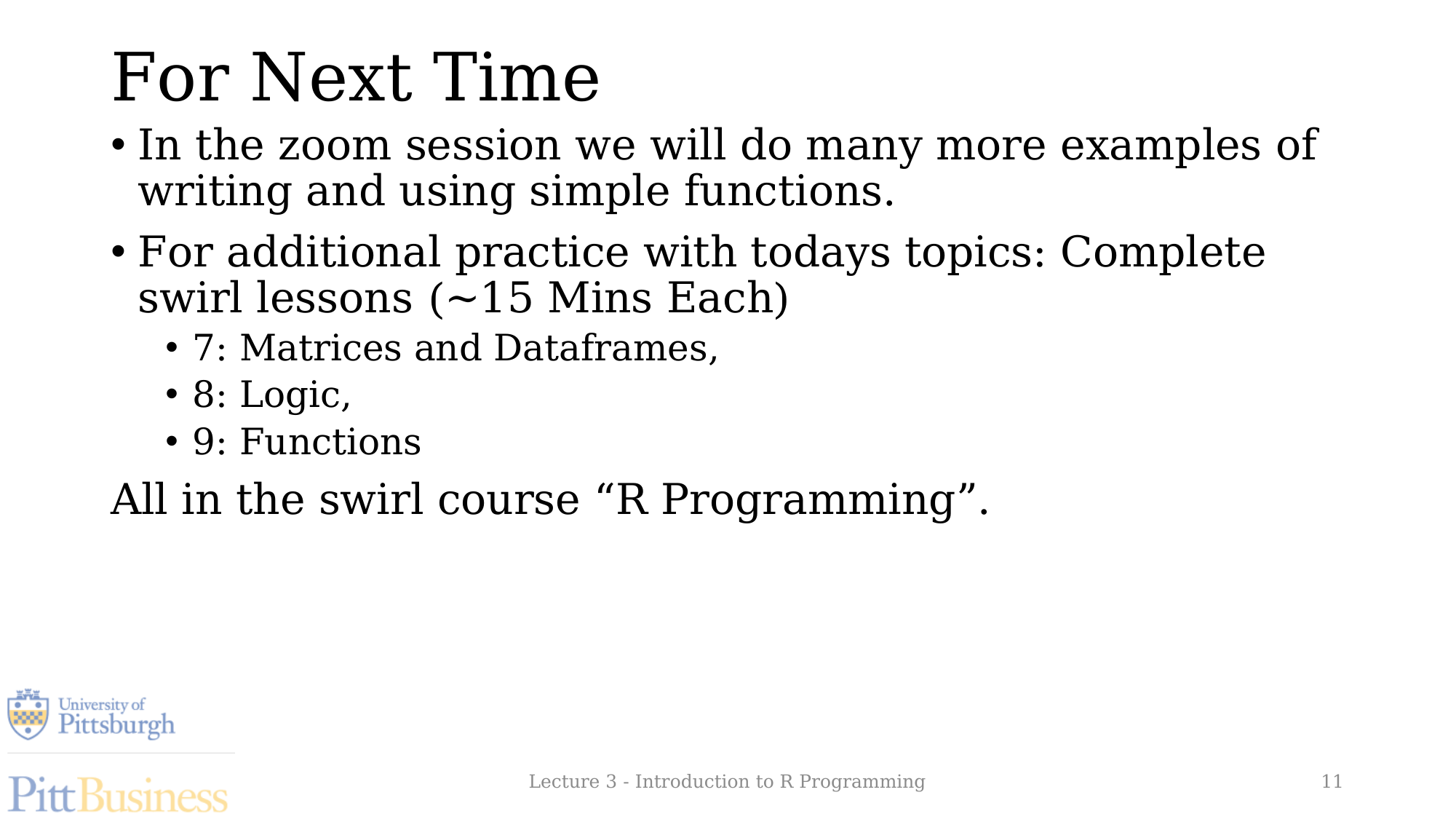

# For Next Time
In the zoom session we will do many more examples of writing and using simple functions.
For additional practice with todays topics: Complete swirl lessons (~15 Mins Each)
7: Matrices and Dataframes,
8: Logic,
9: Functions
All in the swirl course “R Programming”.

Lecture 3 - Introduction to R Programming
11